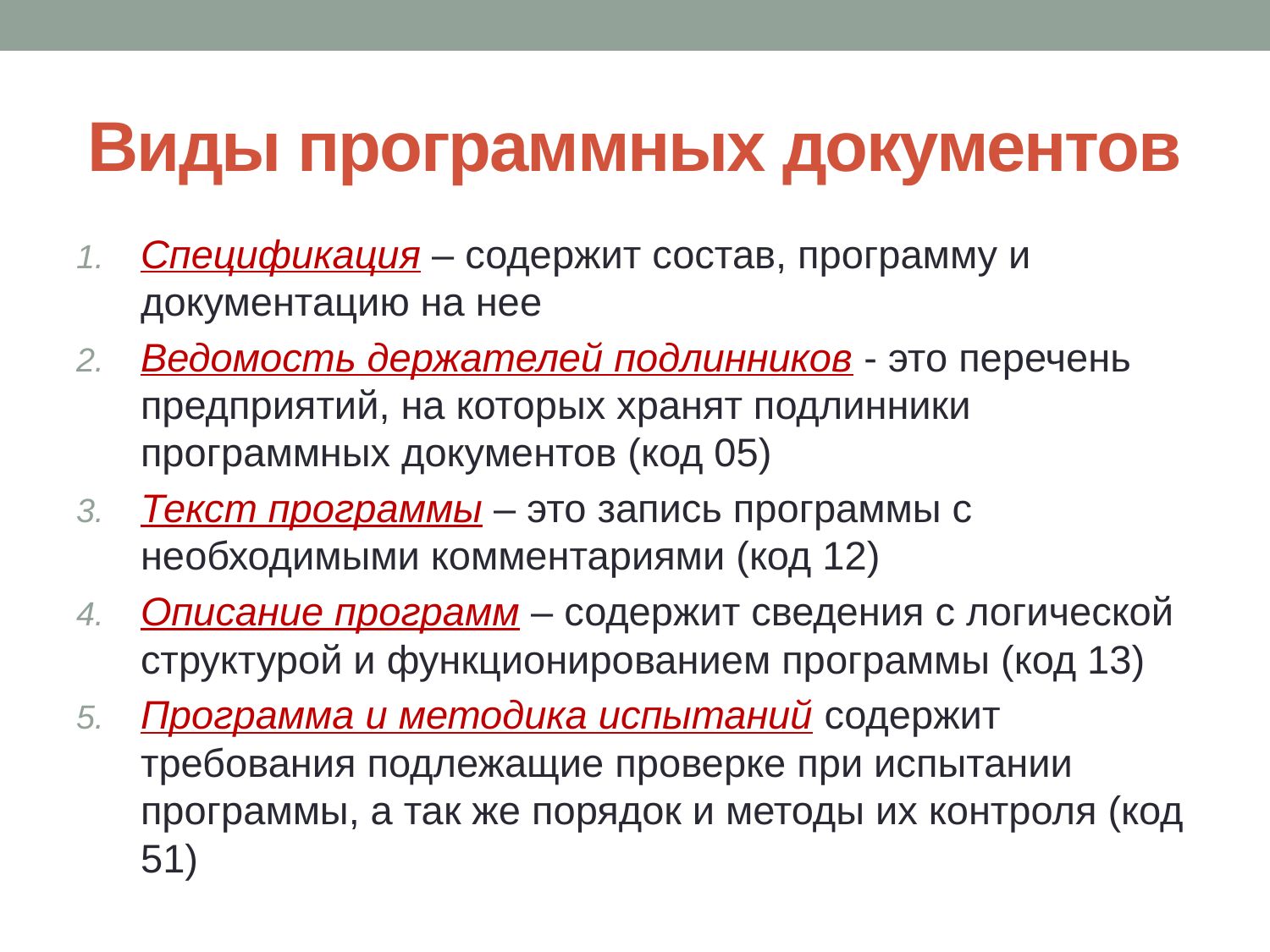

# Виды программных документов
Спецификация – содержит состав, программу и документацию на нее
Ведомость держателей подлинников - это перечень предприятий, на которых хранят подлинники программных документов (код 05)
Текст программы – это запись программы с необходимыми комментариями (код 12)
Описание программ – содержит сведения с логической структурой и функционированием программы (код 13)
Программа и методика испытаний содержит требования подлежащие проверке при испытании программы, а так же порядок и методы их контроля (код 51)